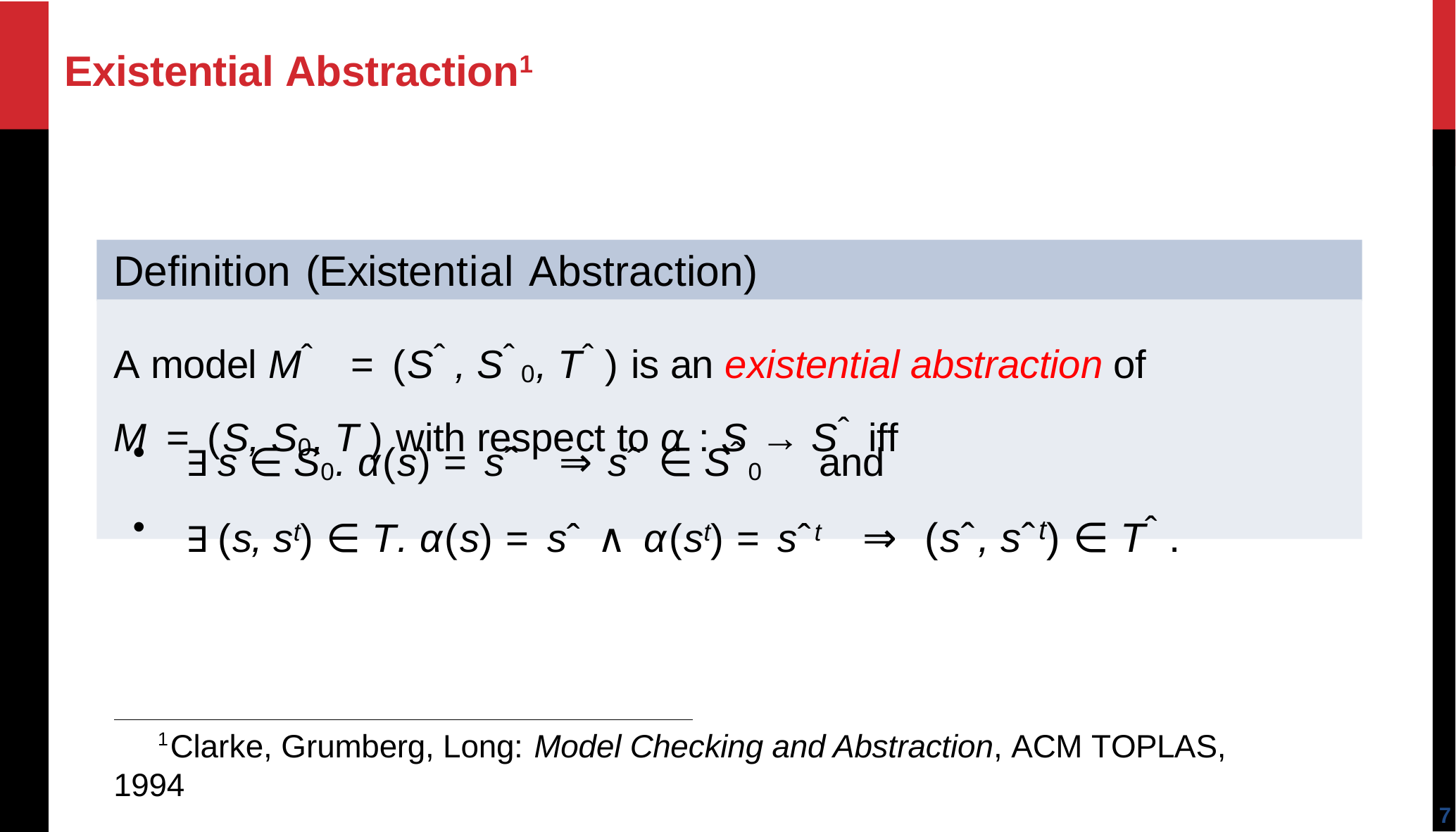

# Existential Abstraction1

Definition (Existential Abstraction)

A model Mˆ  = (Sˆ, Sˆ0, Tˆ) is an existential abstraction of
M = (S, S0, T ) with respect to α : S → Sˆ iff

∃ s ∈ S0. α(s) = sˆ  ⇒	sˆ ∈ Sˆ0	and
∃ (s, st) ∈ T. α(s) = sˆ ∧  α(st) = sˆt     ⇒	(sˆ, sˆt) ∈ Tˆ.

1Clarke, Grumberg, Long: Model Checking and Abstraction, ACM TOPLAS, 1994
7